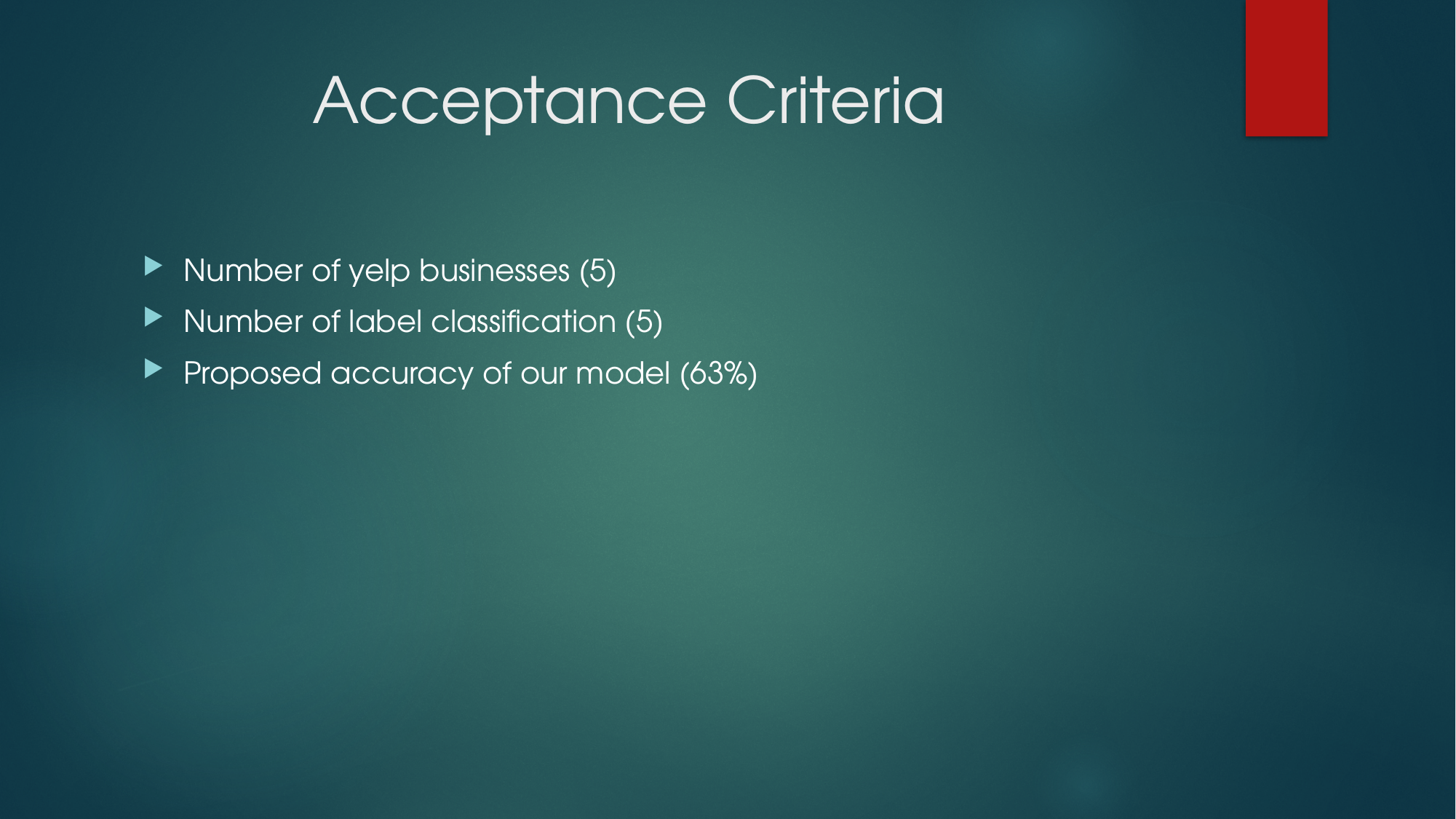

# Acceptance Criteria
Number of yelp businesses (5)
Number of label classification (5)
Proposed accuracy of our model (63%)